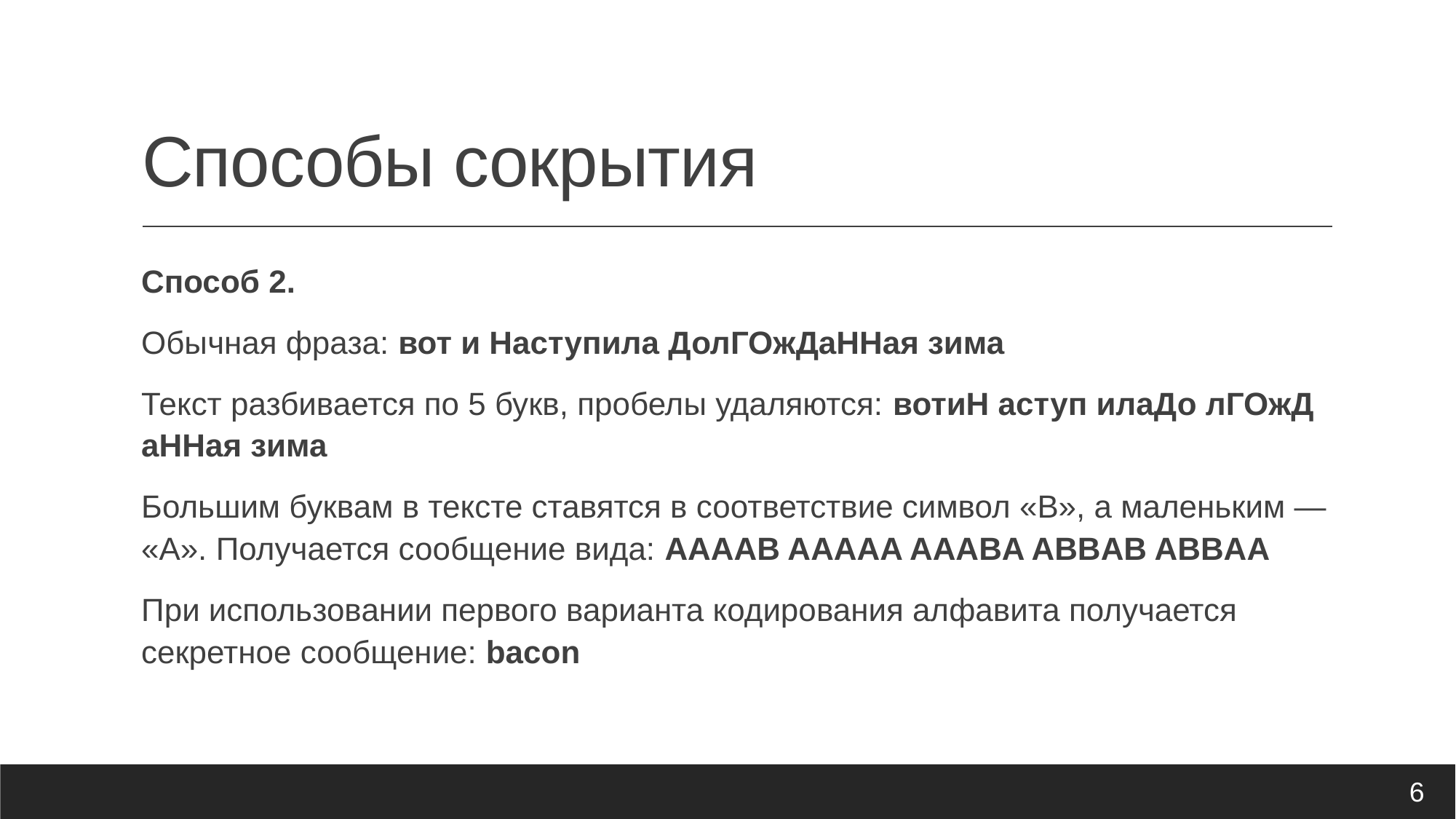

# Способы сокрытия
Способ 2.
Обычная фраза: вот и Наступила ДолГОжДаННая зима
Текст разбивается по 5 букв, пробелы удаляются: вотиН аступ илаДо лГОжД аННая зима
Большим буквам в тексте ставятся в соответствие символ «B», а маленьким — «A». Получается сообщение вида: AAAAB AAAAA AAABA ABBAB ABBAA
При использовании первого варианта кодирования алфавита получается секретное сообщение: bacon
6